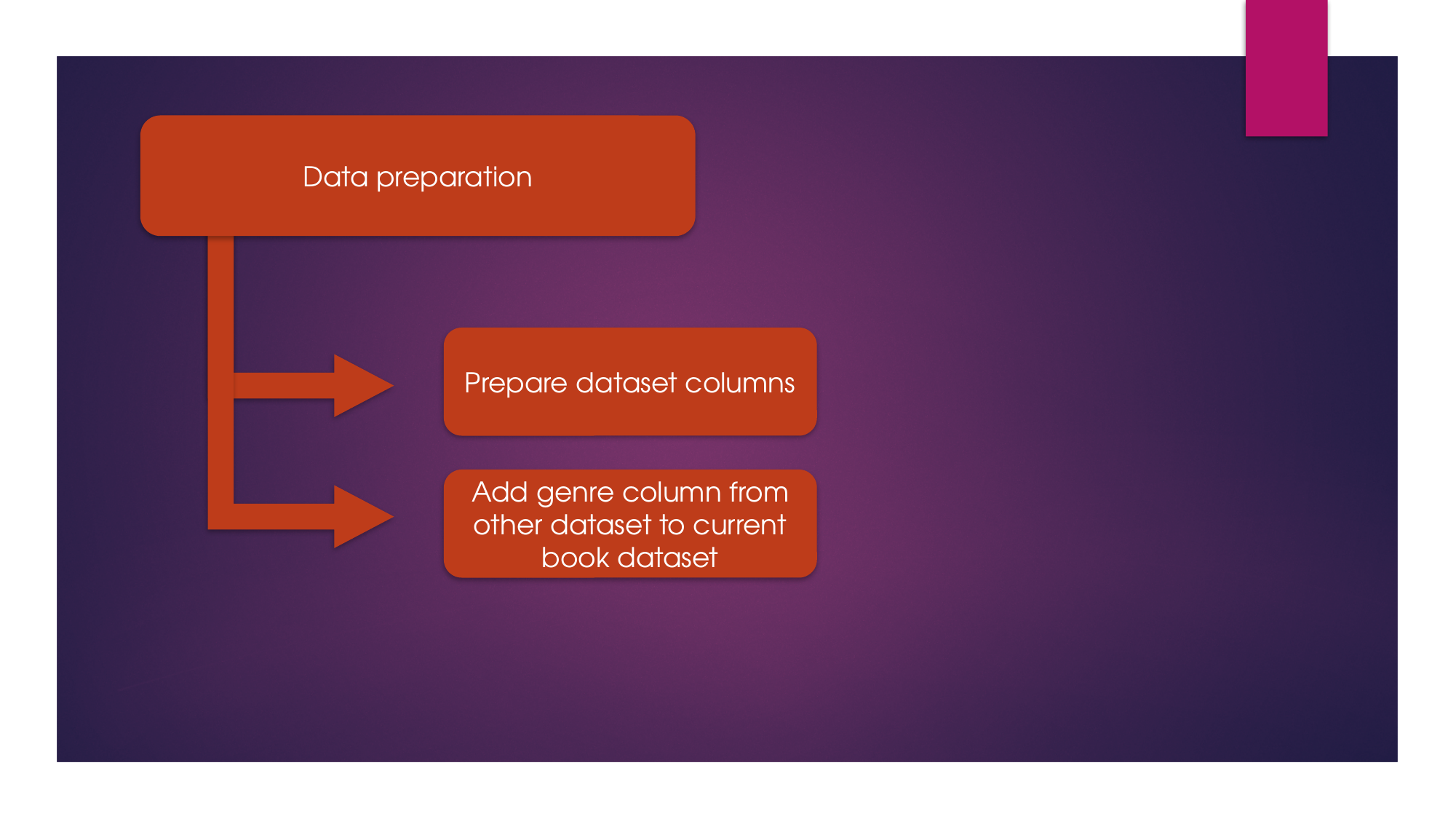

Data preparation

Prepare dataset columns
Add genre column from other dataset to current book dataset